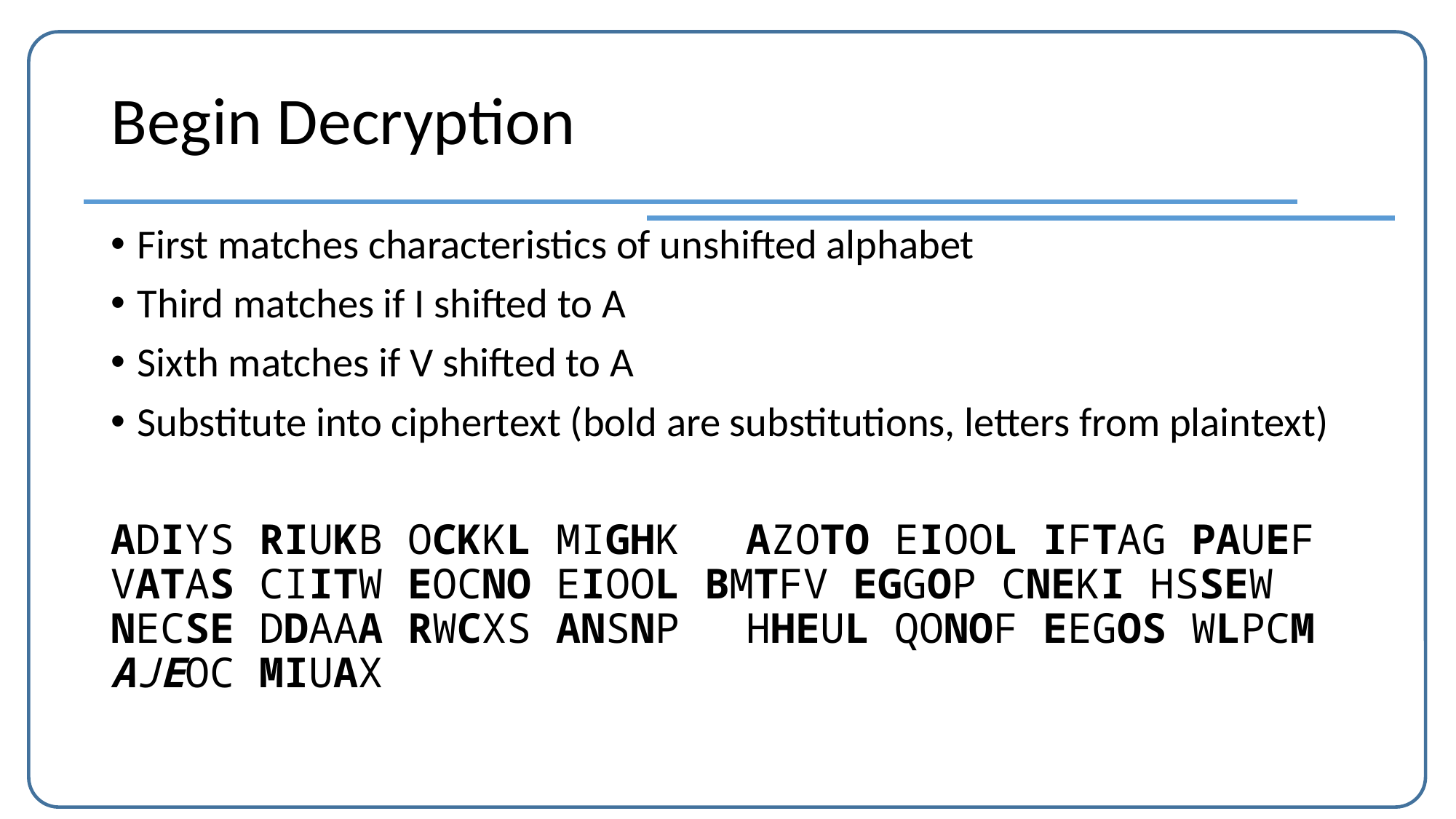

# Begin Decryption
First matches characteristics of unshifted alphabet
Third matches if I shifted to A
Sixth matches if V shifted to A
Substitute into ciphertext (bold are substitutions, letters from plaintext)

ADIYS RIUKB OCKKL MIGHK	AZOTO EIOOL IFTAG PAUEF VATAS CIITW EOCNO EIOOL BMTFV EGGOP CNEKI HSSEW NECSE DDAAA RWCXS ANSNP	HHEUL QONOF EEGOS WLPCM AJEOC MIUAX